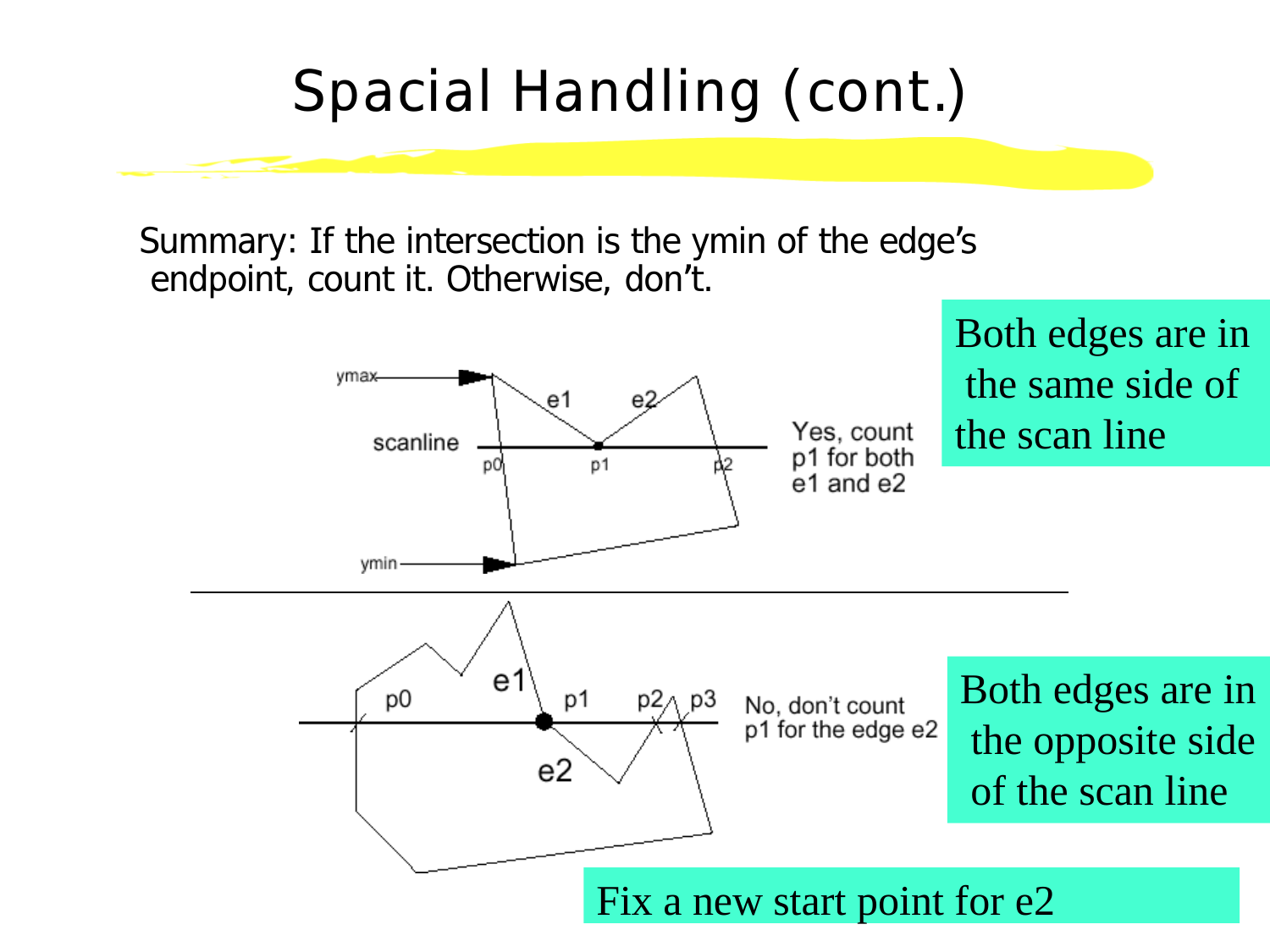

# Spacial Handling (cont.)

Summary: If the intersection is the ymin of the edge’s  endpoint, count it. Otherwise, don’t.
Both edges are in  the same side of  the scan line

Both edges are in  the opposite side  of the scan line
Fix a new start point for e2
14